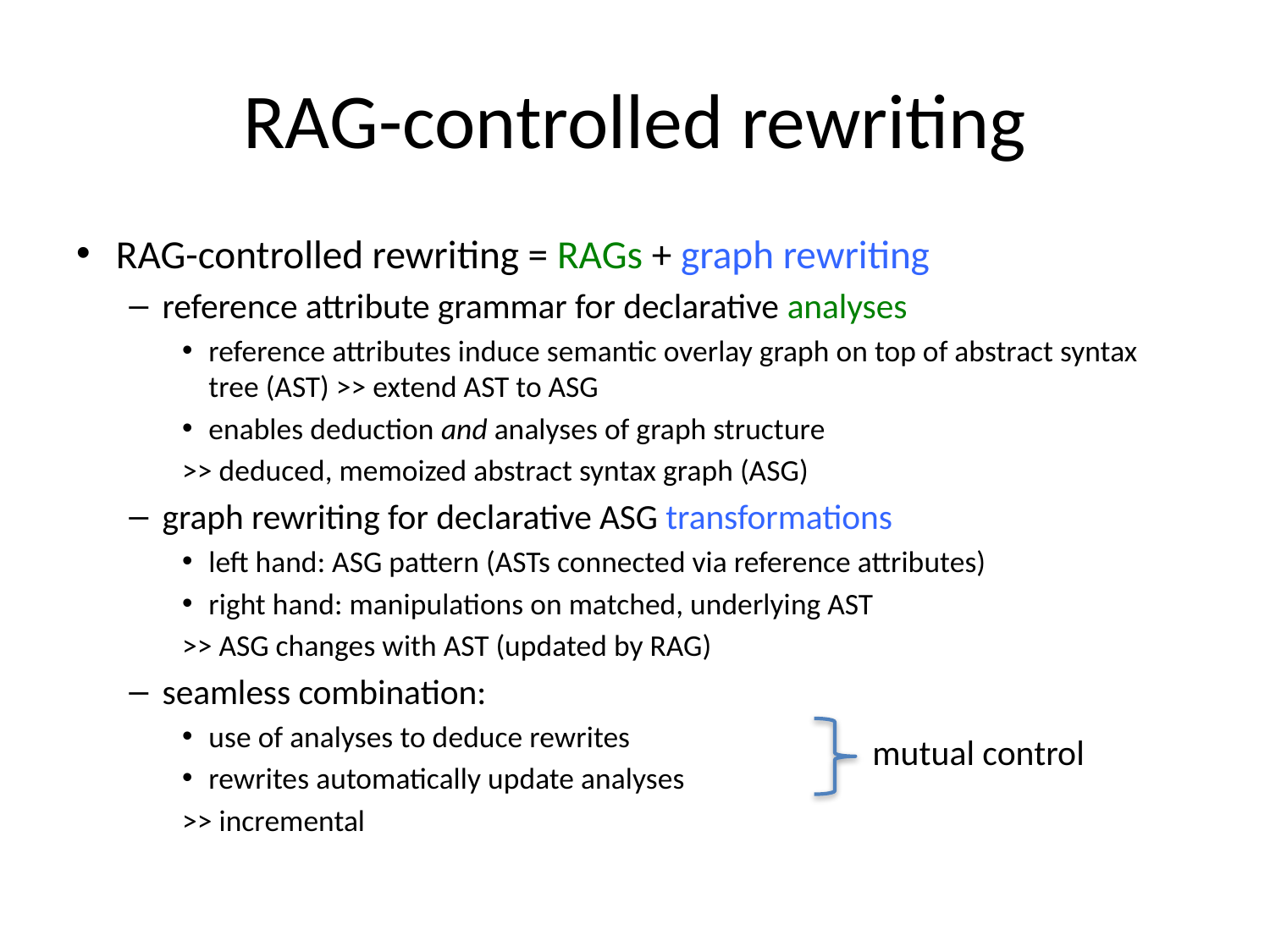

# RAG-controlled rewriting
RAG-controlled rewriting = RAGs + graph rewriting
reference attribute grammar for declarative analyses
reference attributes induce semantic overlay graph on top of abstract syntax tree (AST) >> extend AST to ASG
enables deduction and analyses of graph structure
>> deduced, memoized abstract syntax graph (ASG)
graph rewriting for declarative ASG transformations
left hand: ASG pattern (ASTs connected via reference attributes)
right hand: manipulations on matched, underlying AST
>> ASG changes with AST (updated by RAG)
seamless combination:
use of analyses to deduce rewrites
rewrites automatically update analyses
>> incremental

mutual control